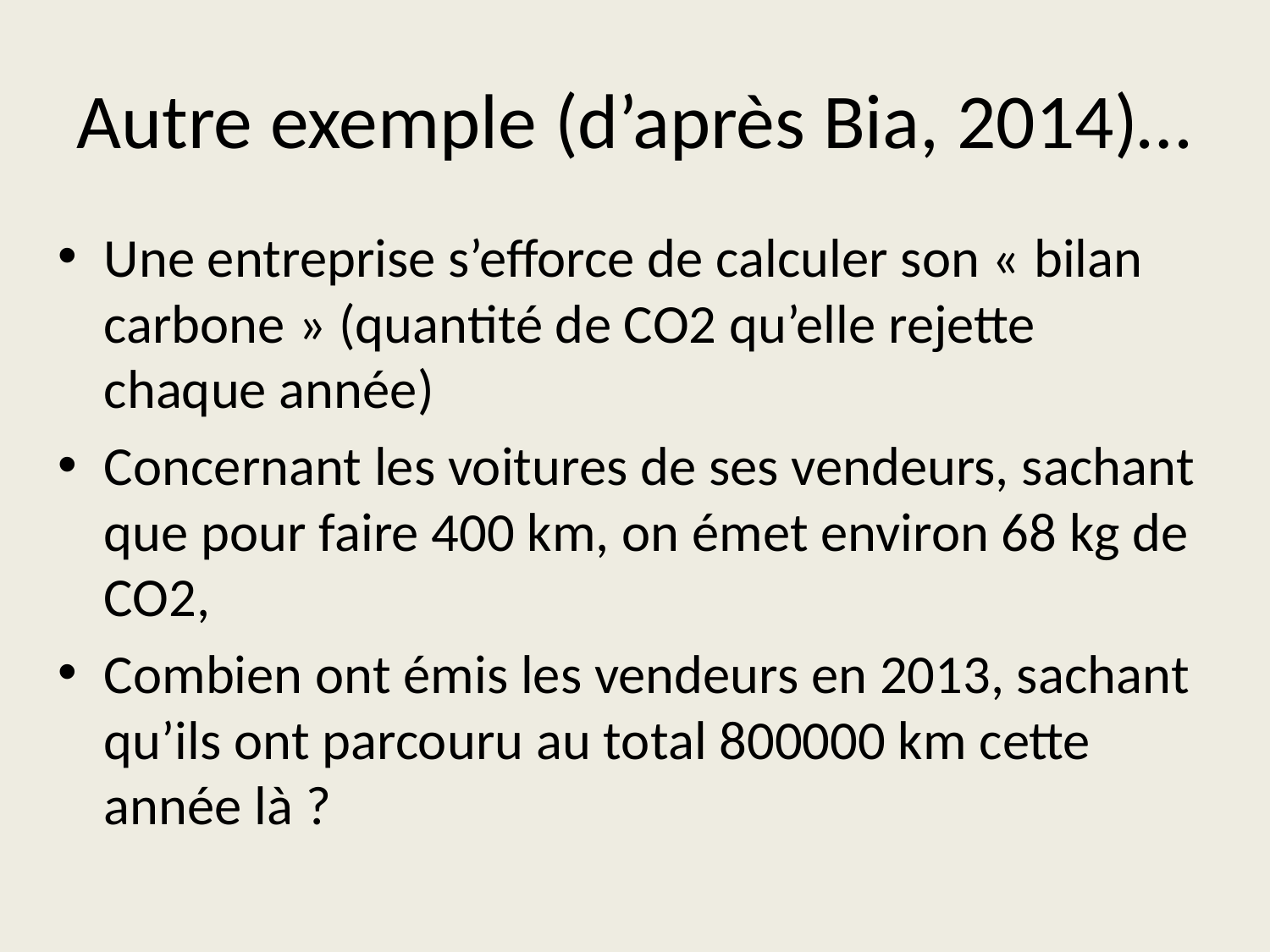

# Autre exemple (d’après Bia, 2014)…
Une entreprise s’efforce de calculer son « bilan carbone » (quantité de CO2 qu’elle rejette chaque année)
Concernant les voitures de ses vendeurs, sachant que pour faire 400 km, on émet environ 68 kg de CO2,
Combien ont émis les vendeurs en 2013, sachant qu’ils ont parcouru au total 800000 km cette année là ?